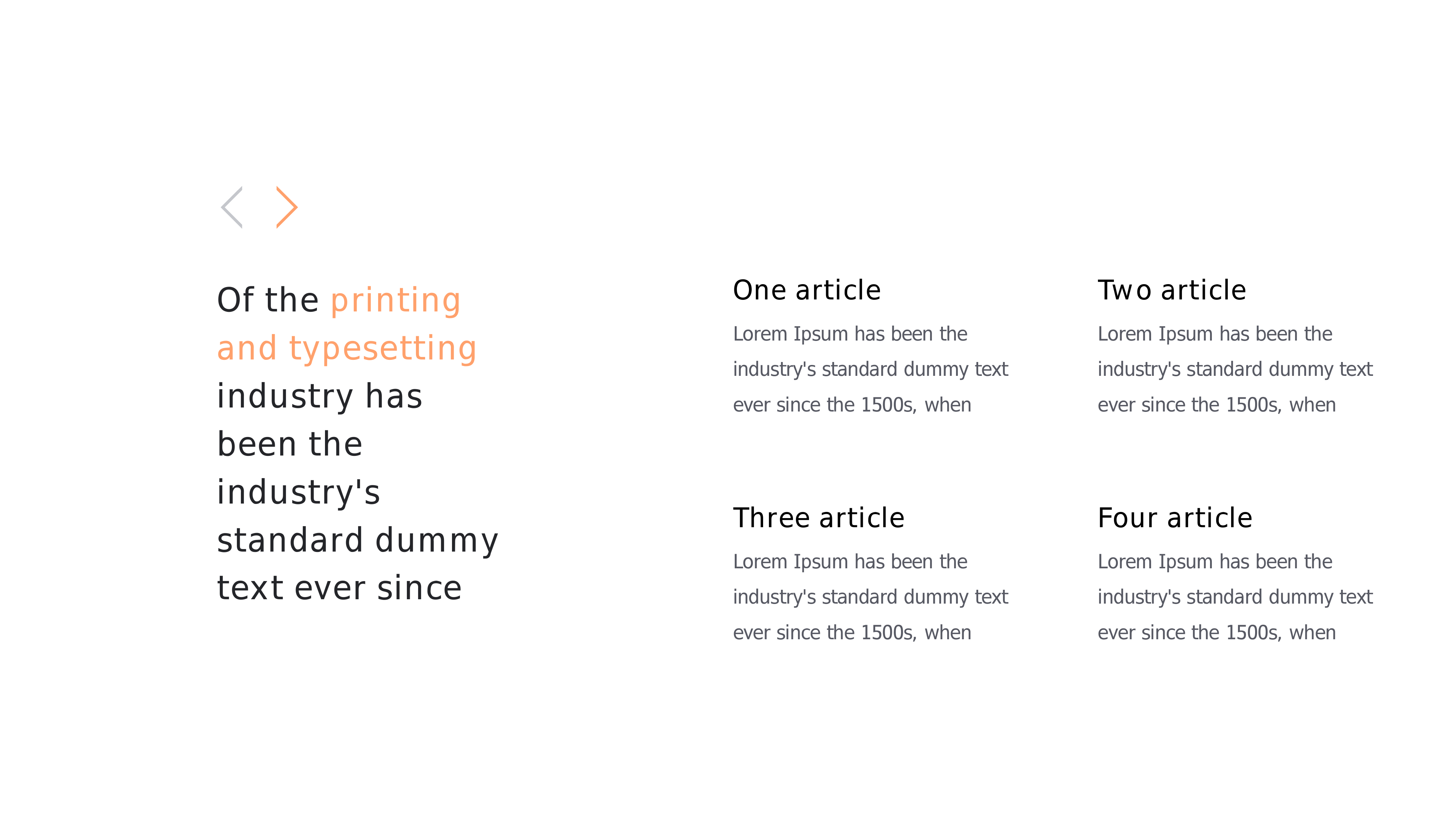

One article
Lorem Ipsum has been the industry's standard dummy text ever since the 1500s, when
Two article
Lorem Ipsum has been the industry's standard dummy text ever since the 1500s, when
Of the printing and typesetting industry has been the industry's standard dummy text ever since
Three article
Lorem Ipsum has been the industry's standard dummy text ever since the 1500s, when
Four article
Lorem Ipsum has been the industry's standard dummy text ever since the 1500s, when